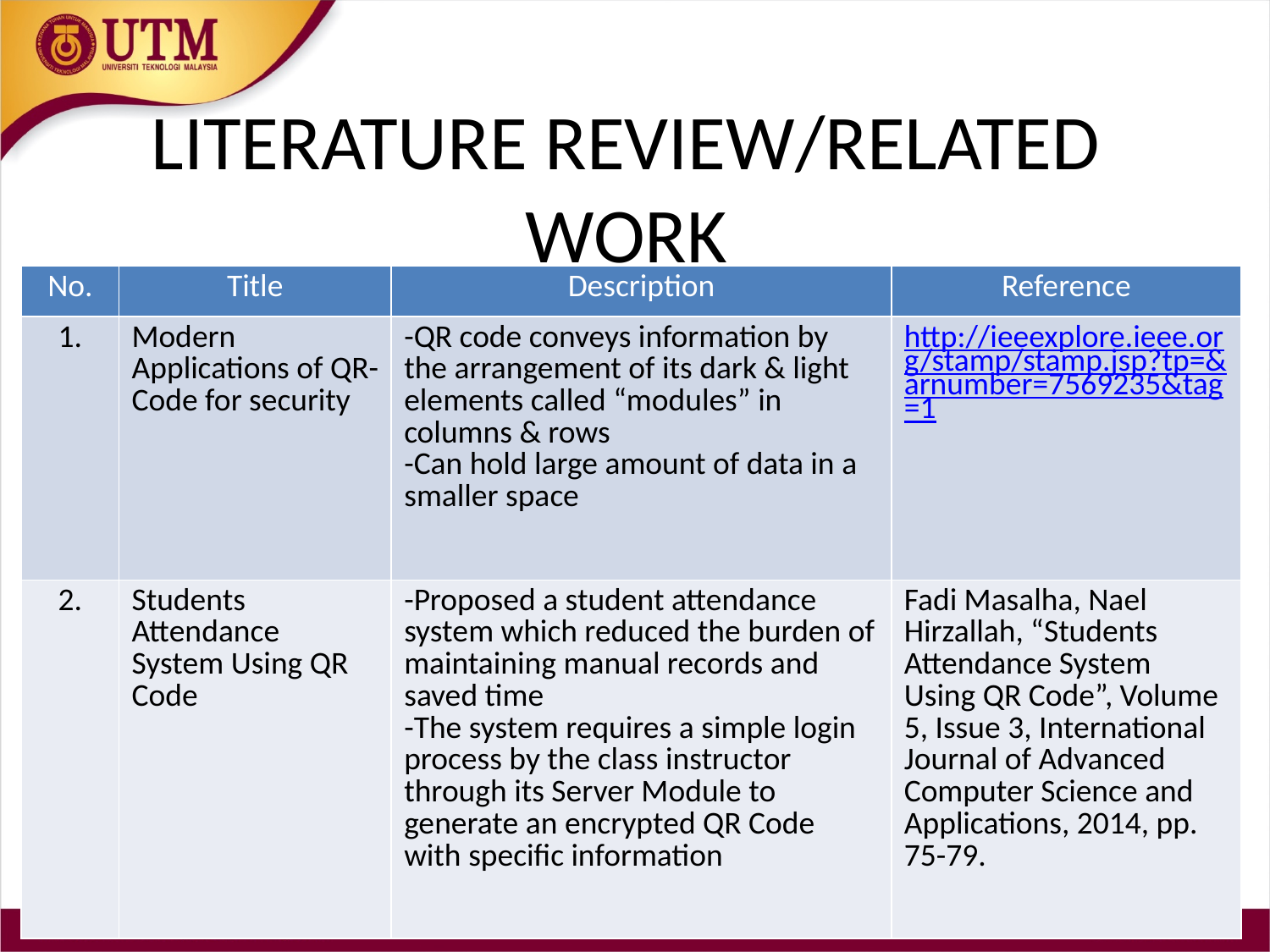

# LITERATURE REVIEW/RELATED WORK
| No. | Title | Description | Reference |
| --- | --- | --- | --- |
| 1. | Modern Applications of QR-Code for security | -QR code conveys information by the arrangement of its dark & light elements called “modules” in columns & rows -Can hold large amount of data in a smaller space | http://ieeexplore.ieee.org/stamp/stamp.jsp?tp=&arnumber=7569235&tag=1 |
| 2. | Students Attendance System Using QR Code | -Proposed a student attendance system which reduced the burden of maintaining manual records and saved time -The system requires a simple login process by the class instructor through its Server Module to generate an encrypted QR Code with specific information | Fadi Masalha, Nael Hirzallah, “Students Attendance System Using QR Code”, Volume 5, Issue 3, International Journal of Advanced Computer Science and Applications, 2014, pp. 75-79. |